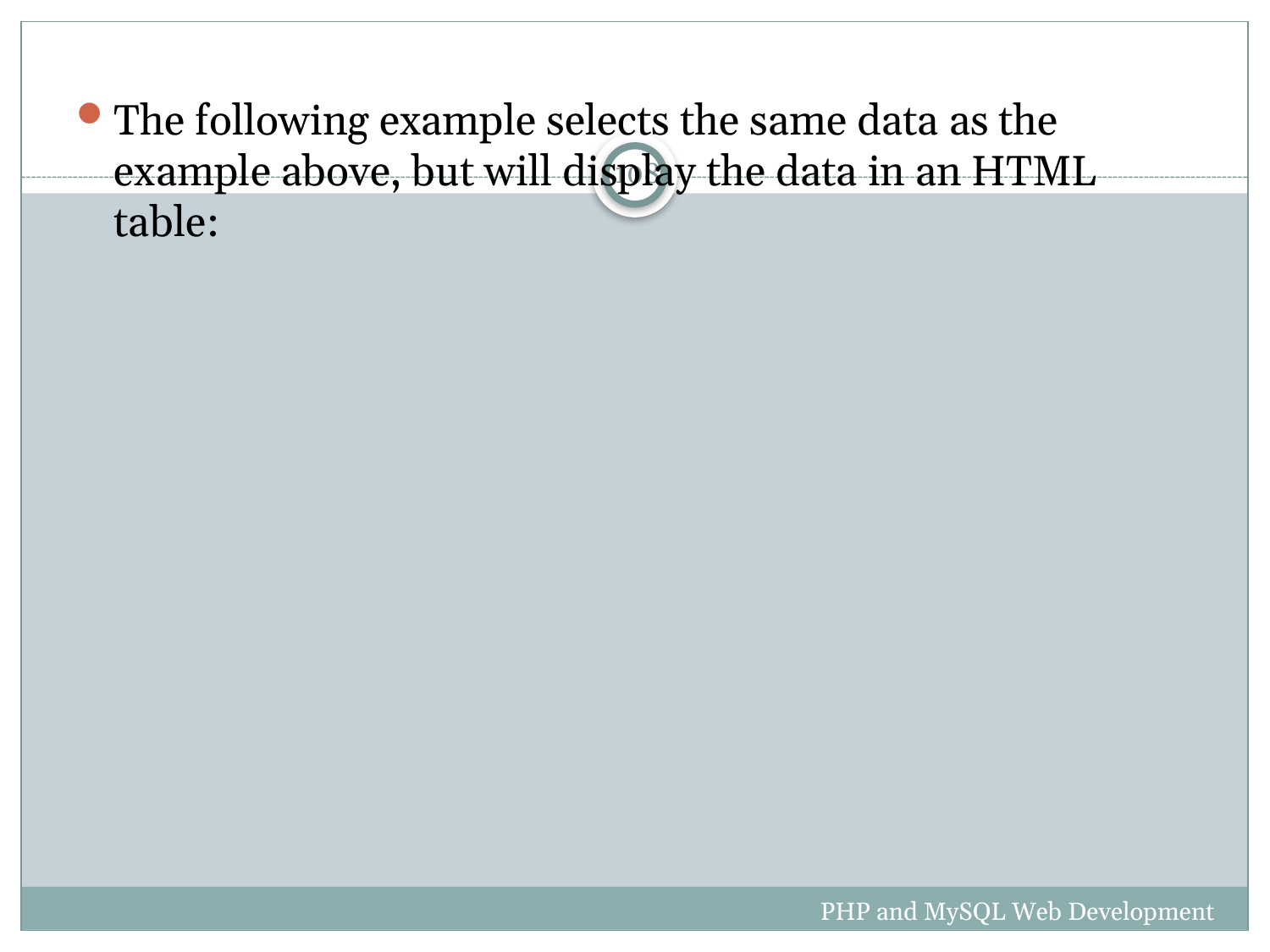

The following example selects the same data as the example above, but will display the data in an HTML table:
108
PHP and MySQL Web Development